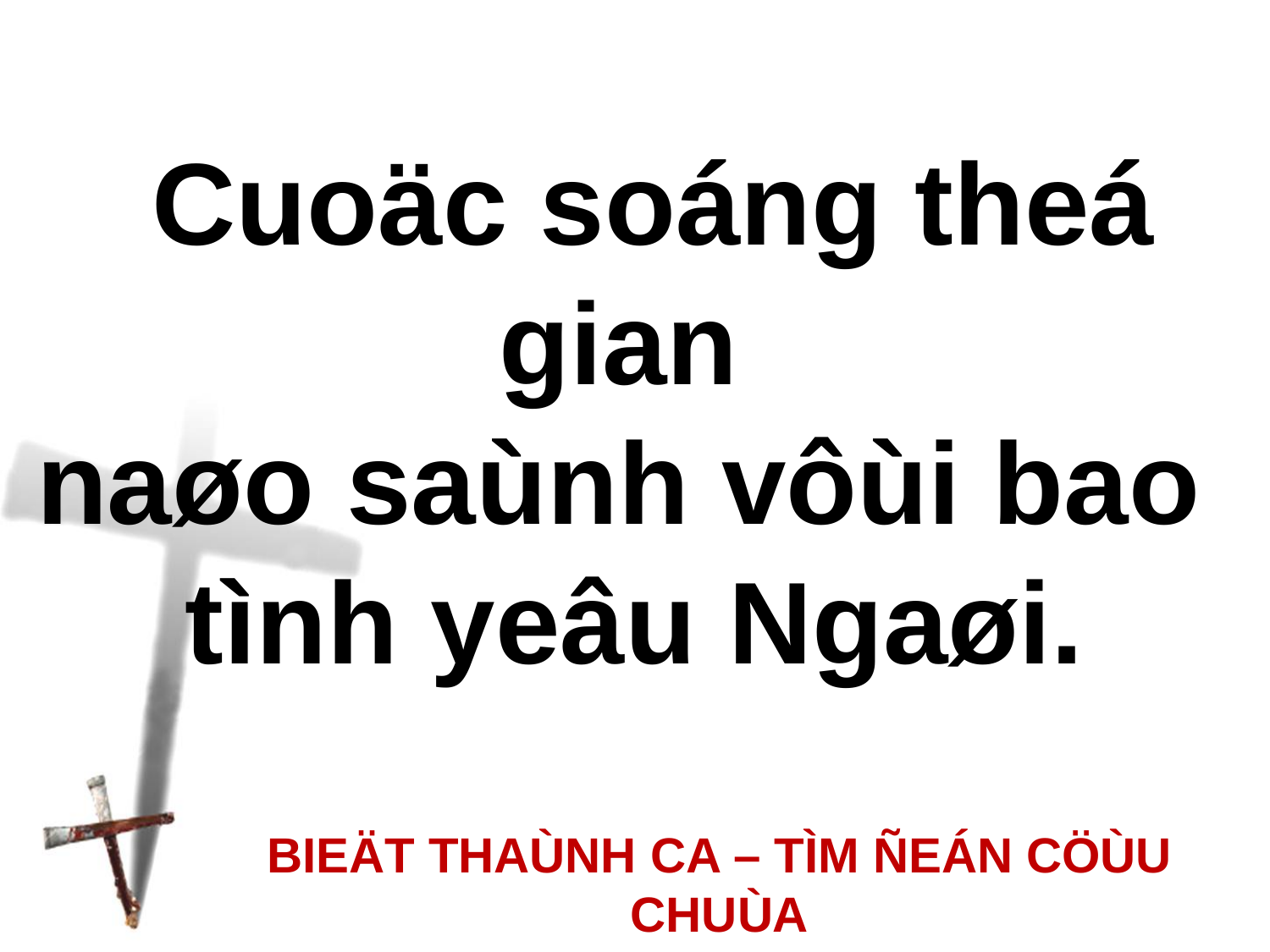

Cuoäc soáng theá gian
naøo saùnh vôùi bao
tình yeâu Ngaøi.
BIEÄT THAÙNH CA – TÌM ÑEÁN CÖÙU CHUÙA